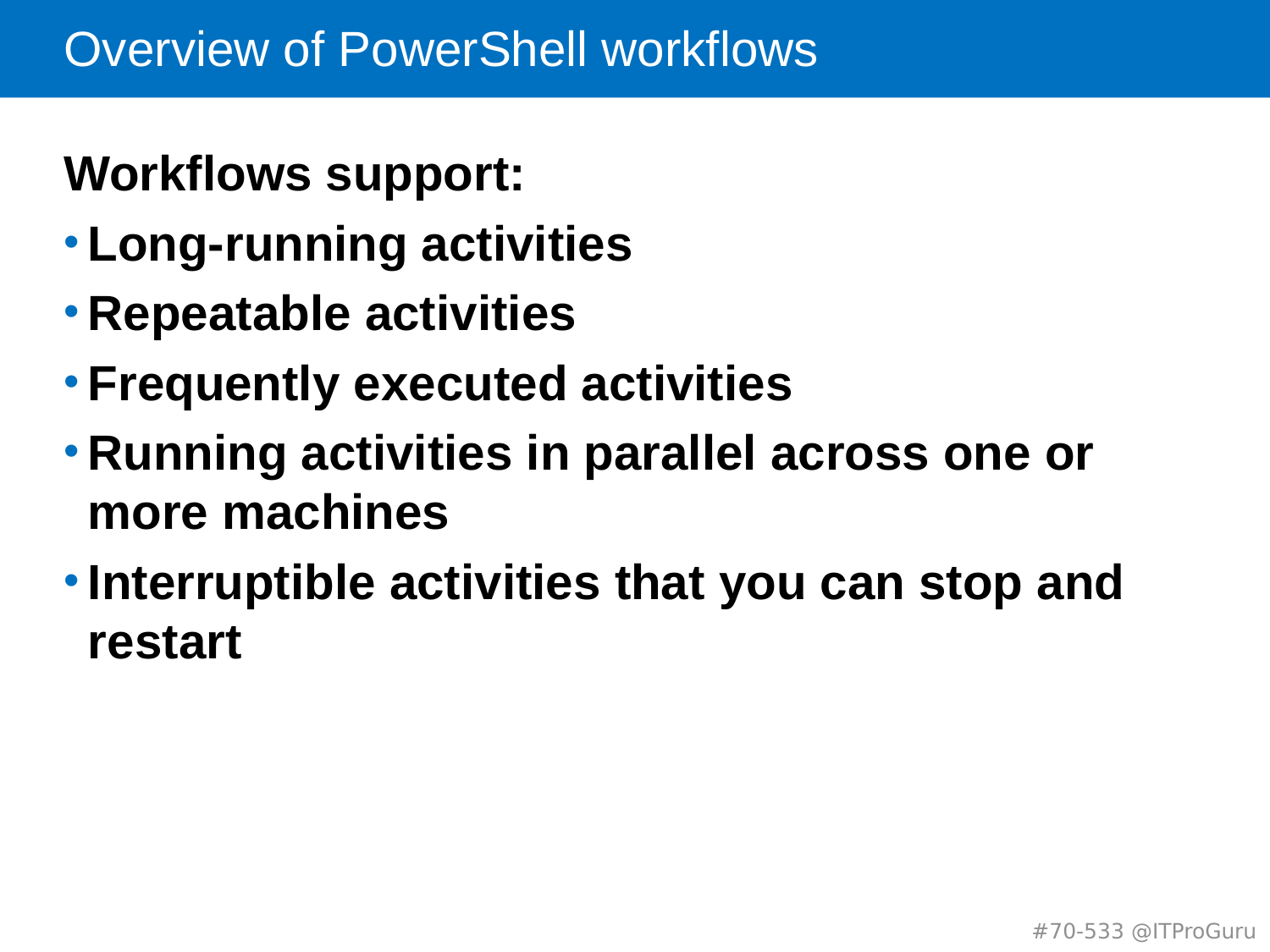

# Overview of PowerShell workflows
Workflows support:
Long-running activities
Repeatable activities
Frequently executed activities
Running activities in parallel across one or more machines
Interruptible activities that you can stop and restart